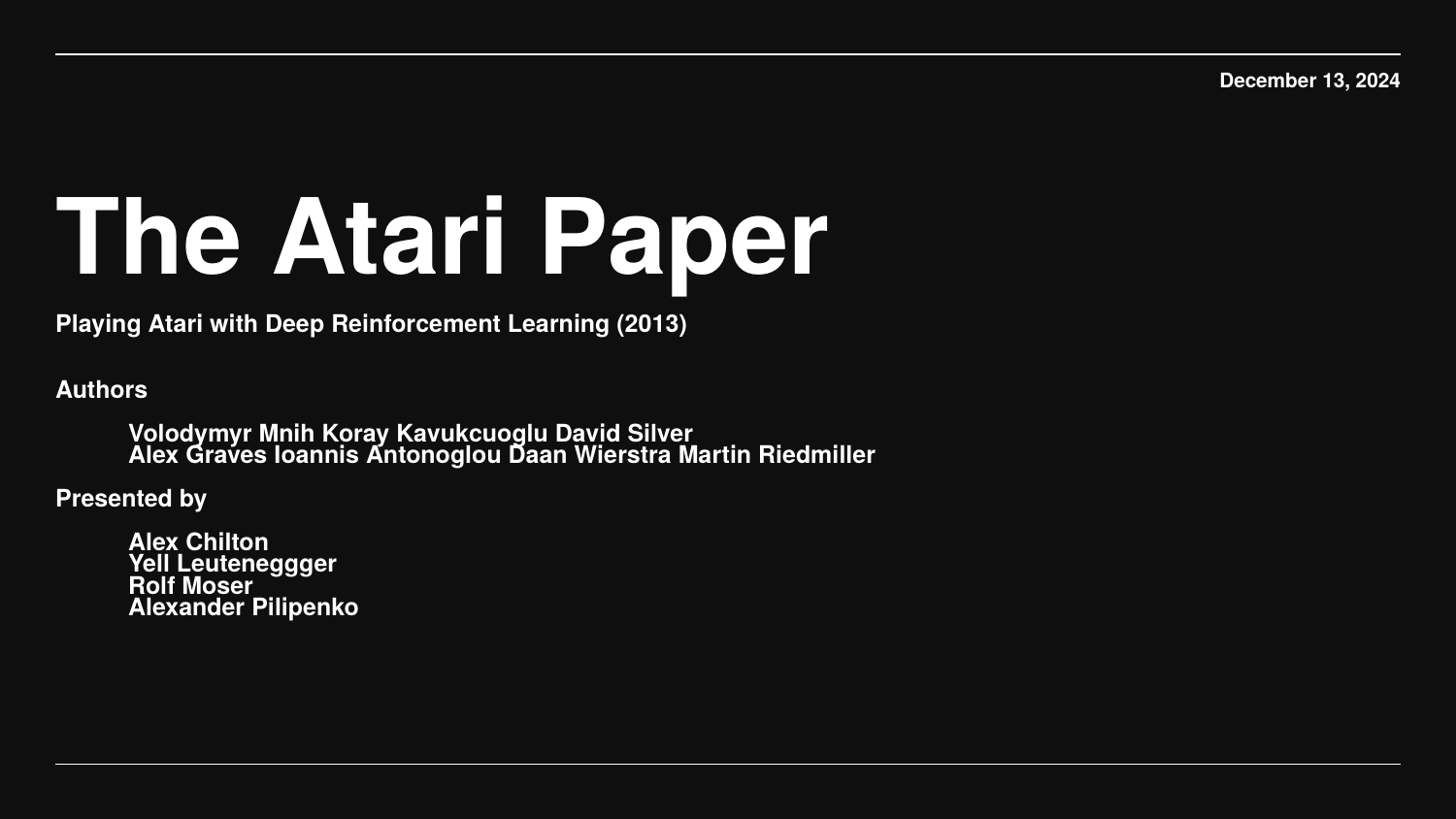

December 13, 2024
# The Atari Paper

Playing Atari with Deep Reinforcement Learning (2013)

Authors

Volodymyr Mnih Koray Kavukcuoglu David Silver
Alex Graves Ioannis Antonoglou Daan Wierstra Martin Riedmiller

Presented by

Alex Chilton
Yell Leuteneggger
Rolf Moser
Alexander Pilipenko